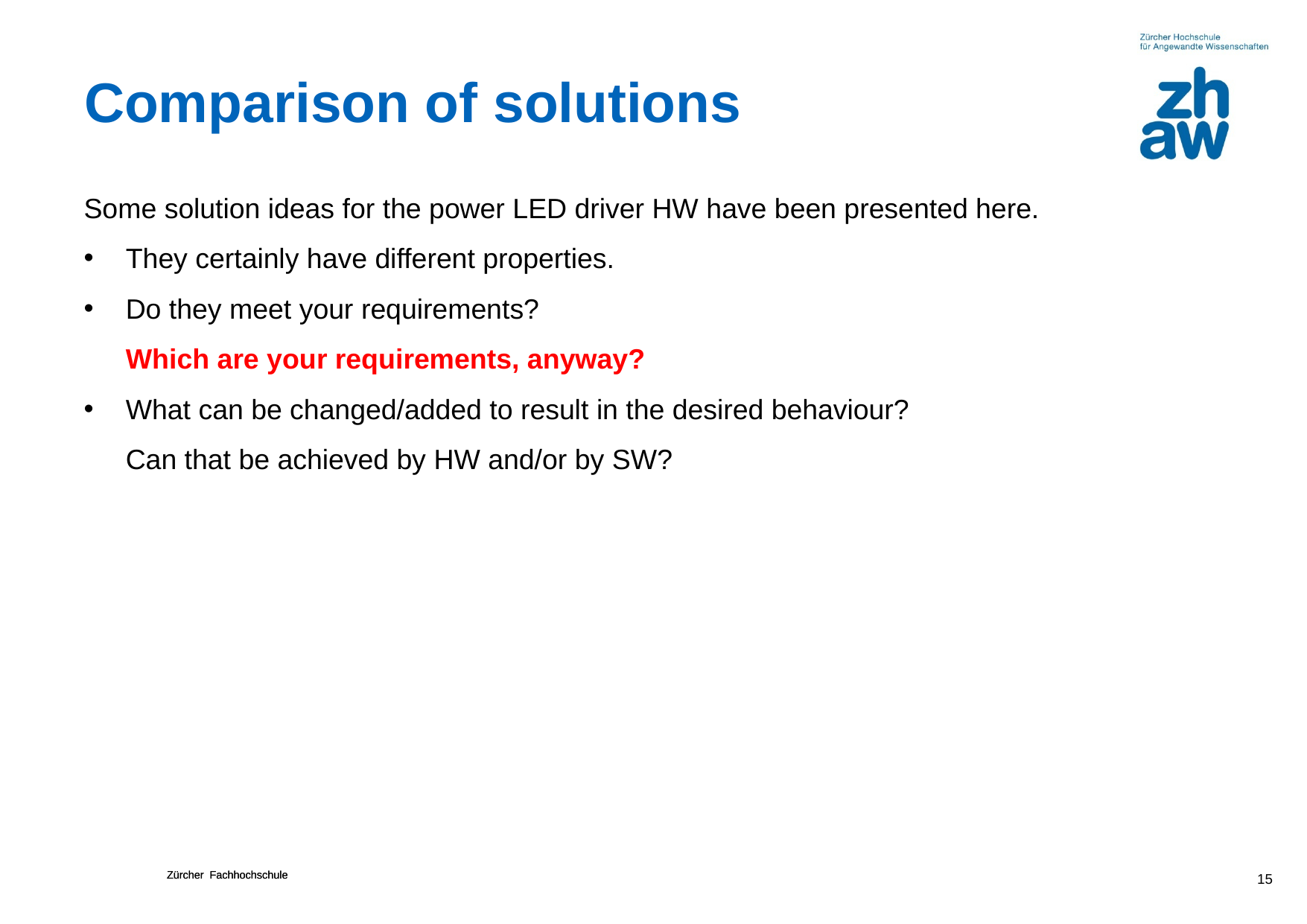

# Comparison of solutions
Some solution ideas for the power LED driver HW have been presented here.
They certainly have different properties.
Do they meet your requirements?
Which are your requirements, anyway?
What can be changed/added to result in the desired behaviour?
Can that be achieved by HW and/or by SW?
15